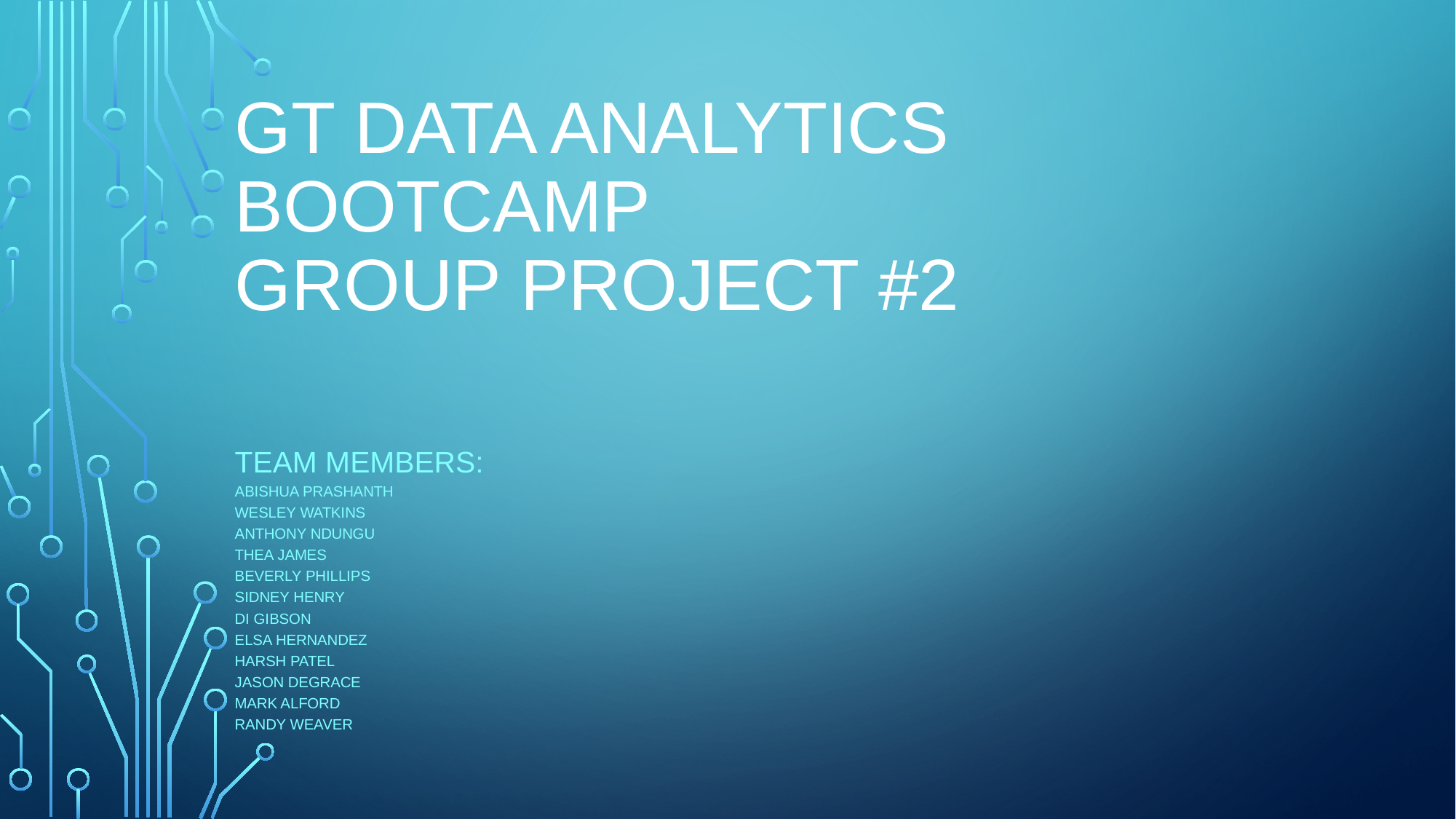

# GT Data Analytics bootcamp group project #2
Team Members:
Abishua Prashanth
Wesley Watkins
Anthony ndungu
Thea James
Beverly Phillips
Sidney henry
Di Gibson
Elsa Hernandez
Harsh patel
Jason degrace
Mark alford
Randy weaver